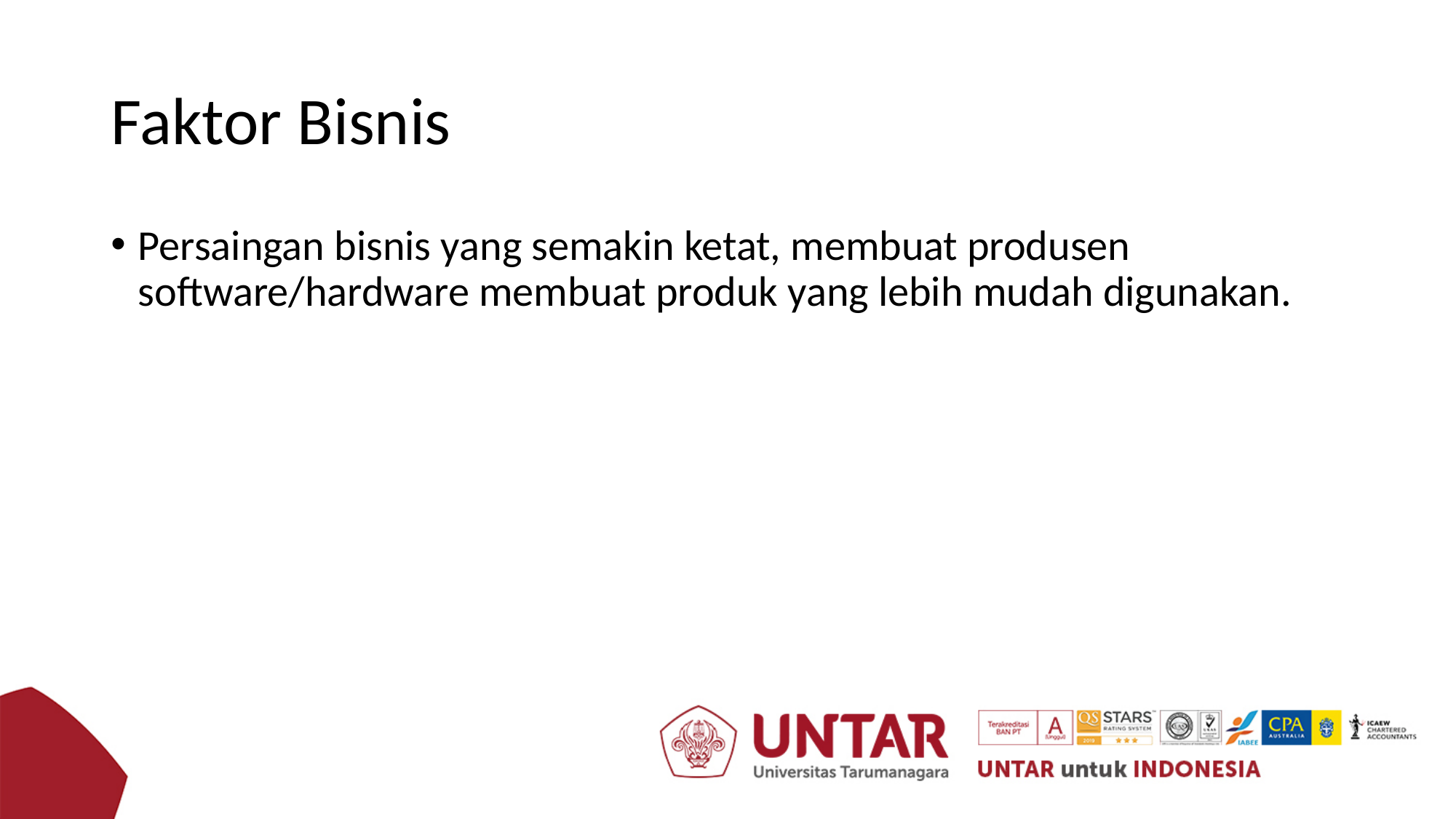

# Faktor Bisnis
Persaingan bisnis yang semakin ketat, membuat produsen software/hardware membuat produk yang lebih mudah digunakan.